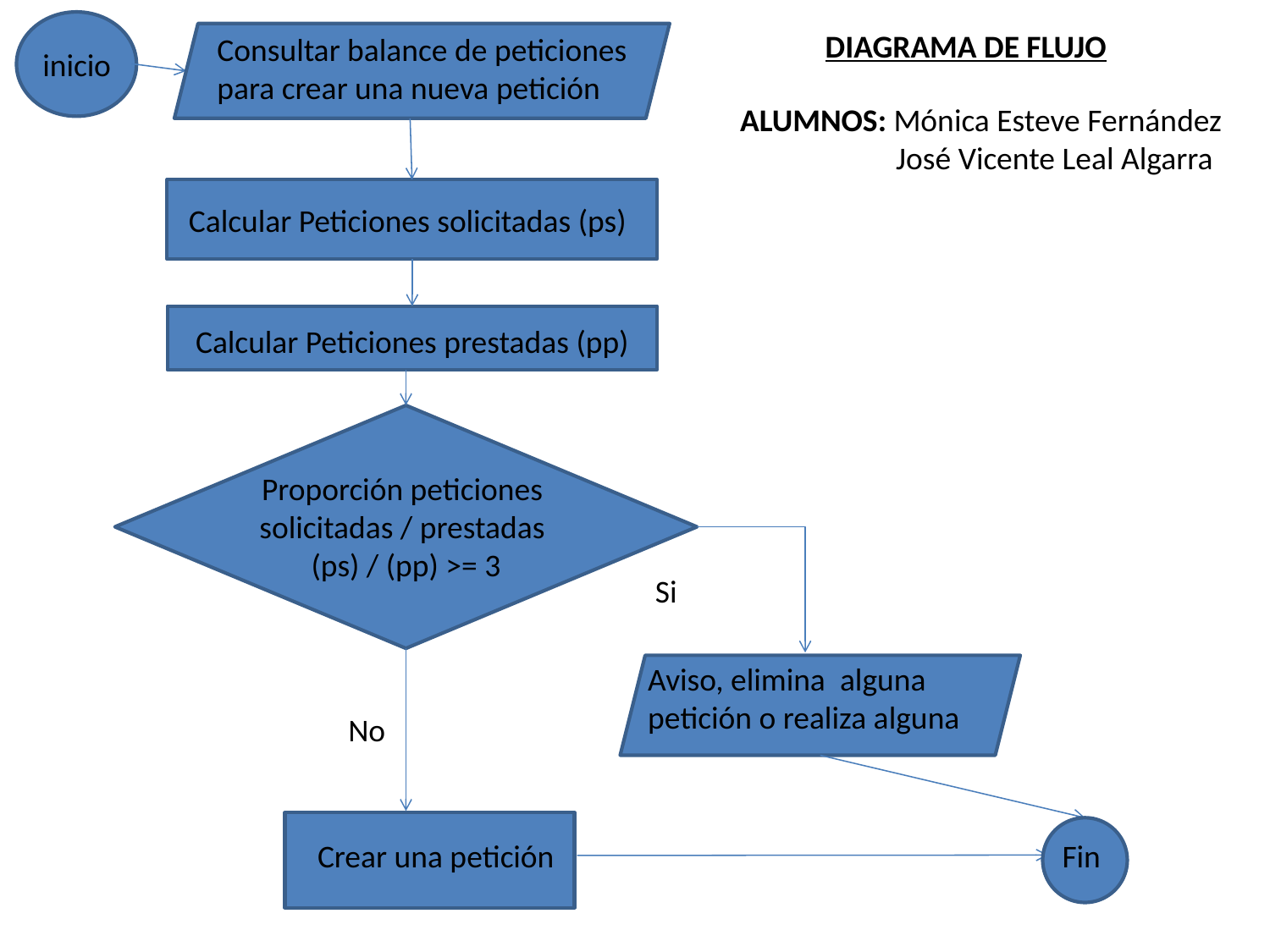

DIAGRAMA DE FLUJO

Consultar balance de peticiones para crear una nueva petición
inicio
ALUMNOS: Mónica Esteve Fernández
	    José Vicente Leal Algarra

Calcular Peticiones solicitadas (ps)

Calcular Peticiones prestadas (pp)

Proporción peticiones
solicitadas / prestadas
(ps) / (pp) >= 3
Si
Aviso, elimina  alguna petición o realiza alguna

No

Fin
Crear una petición